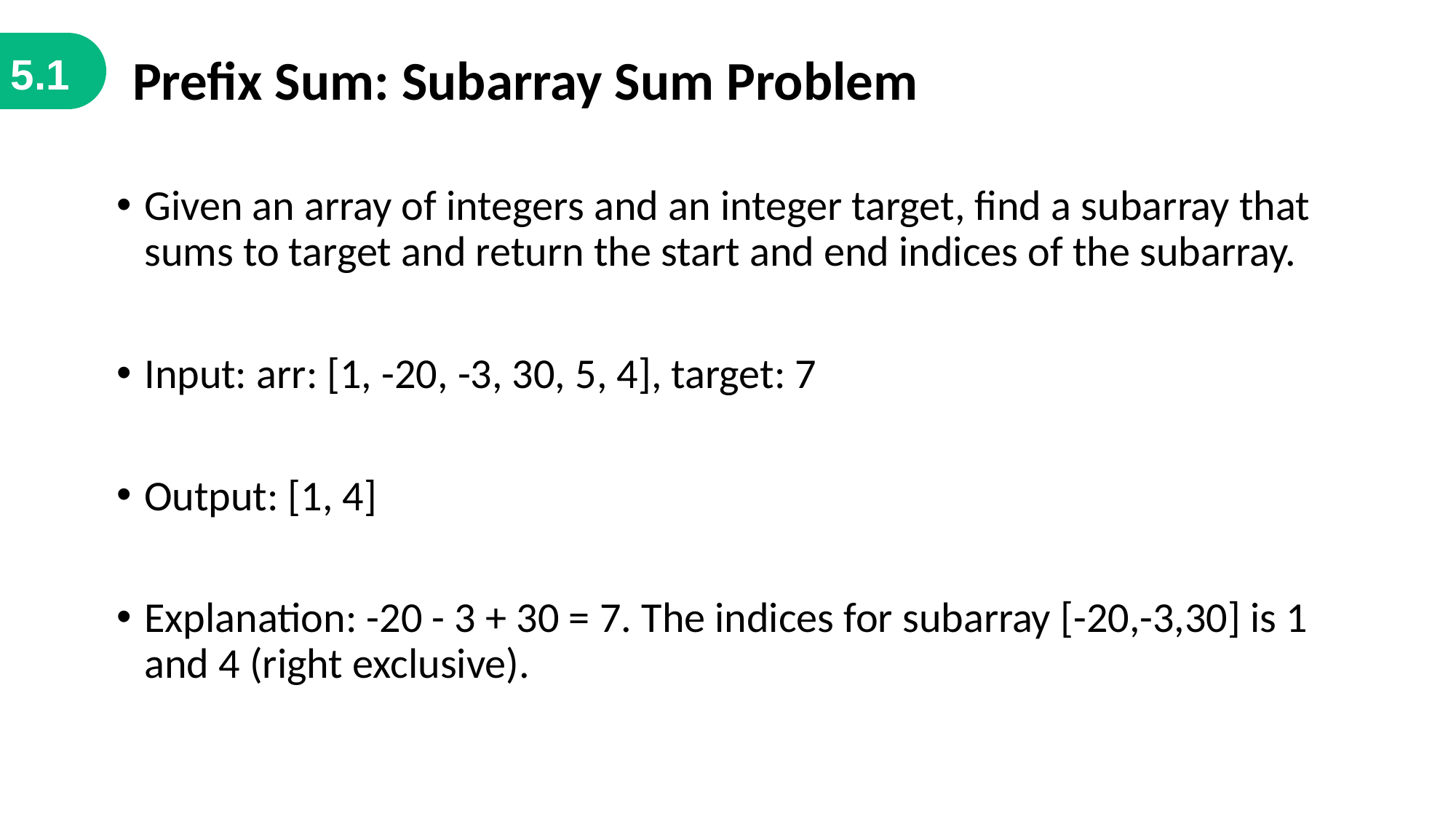

Prefix Sum: Subarray Sum Problem
5.1
Given an array of integers and an integer target, find a subarray that sums to target and return the start and end indices of the subarray.

Input: arr: [1, -20, -3, 30, 5, 4], target: 7

Output: [1, 4]

Explanation: -20 - 3 + 30 = 7. The indices for subarray [-20,-3,30] is 1 and 4 (right exclusive).